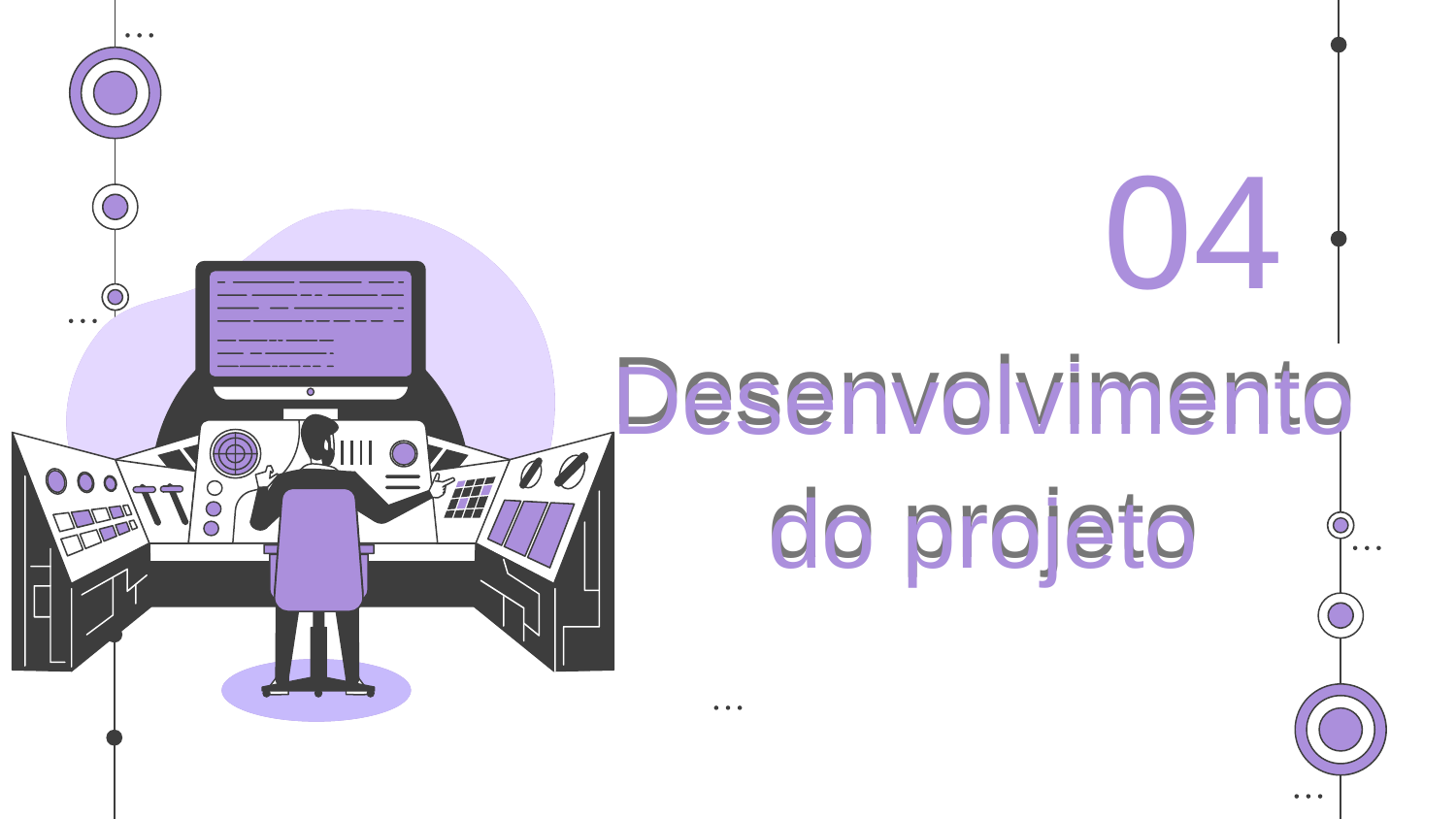

04

Desenvolvimento do projeto
Desenvolvimento do projeto